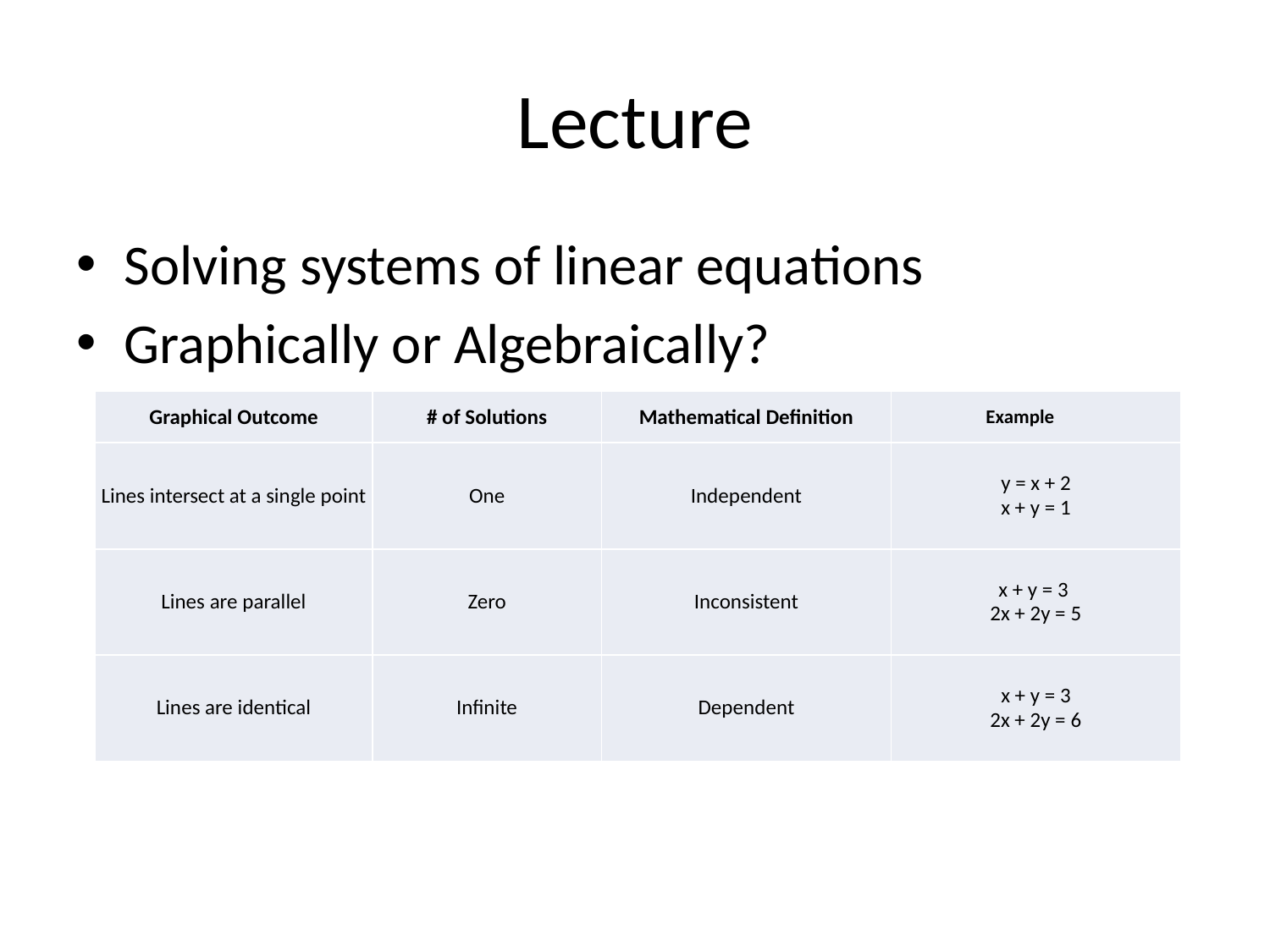

# Lecture
Solving systems of linear equations
Graphically or Algebraically?
| Graphical Outcome | # of Solutions | Mathematical Definition | Example |
| --- | --- | --- | --- |
| Lines intersect at a single point | One | Independent | y = x + 2 x + y = 1 |
| Lines are parallel | Zero | Inconsistent | x + y = 3 2x + 2y = 5 |
| Lines are identical | Infinite | Dependent | x + y = 3 2x + 2y = 6 |